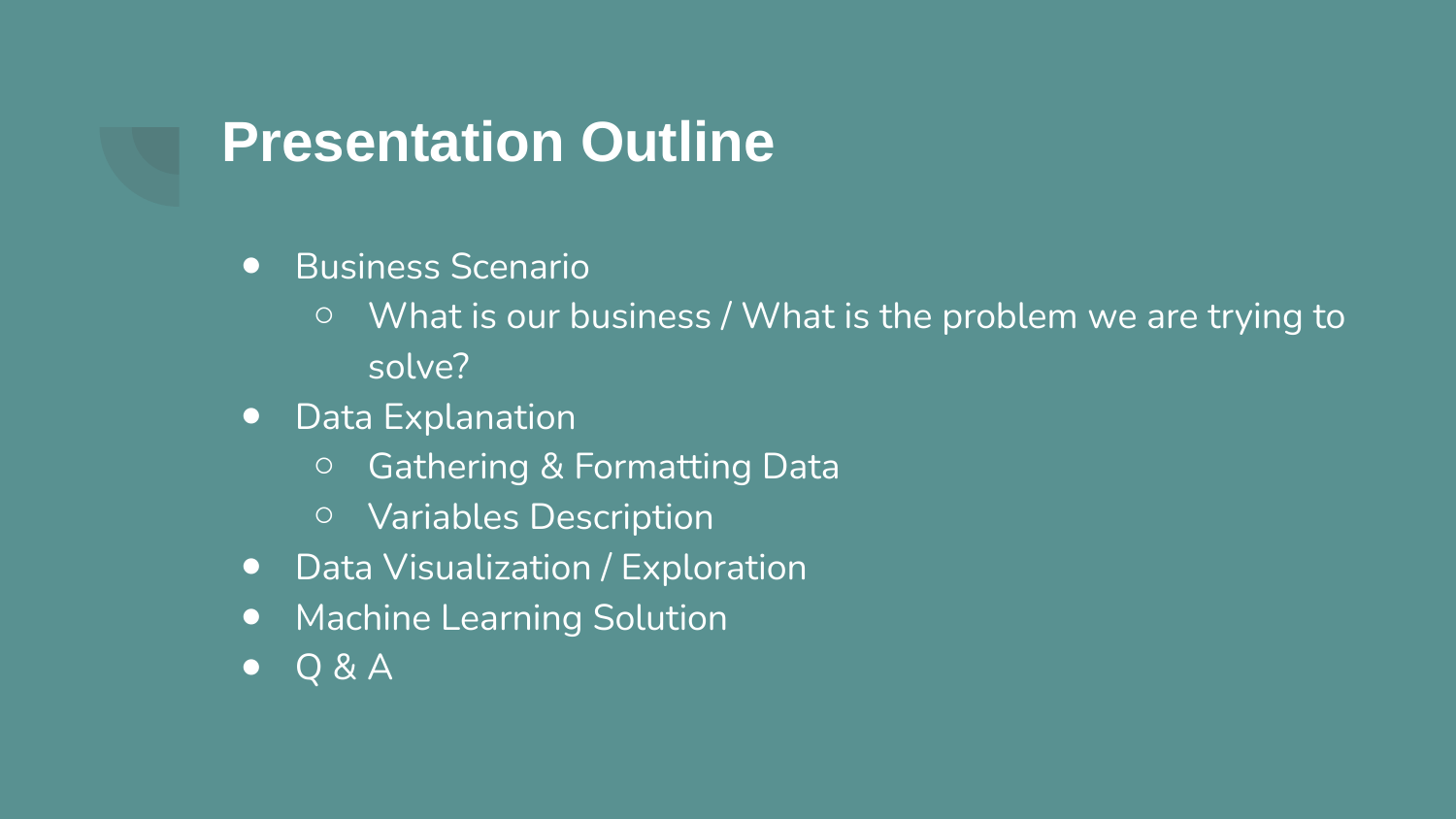

# Presentation Outline
Business Scenario
What is our business / What is the problem we are trying to solve?
Data Explanation
Gathering & Formatting Data
Variables Description
Data Visualization / Exploration
Machine Learning Solution
Q & A